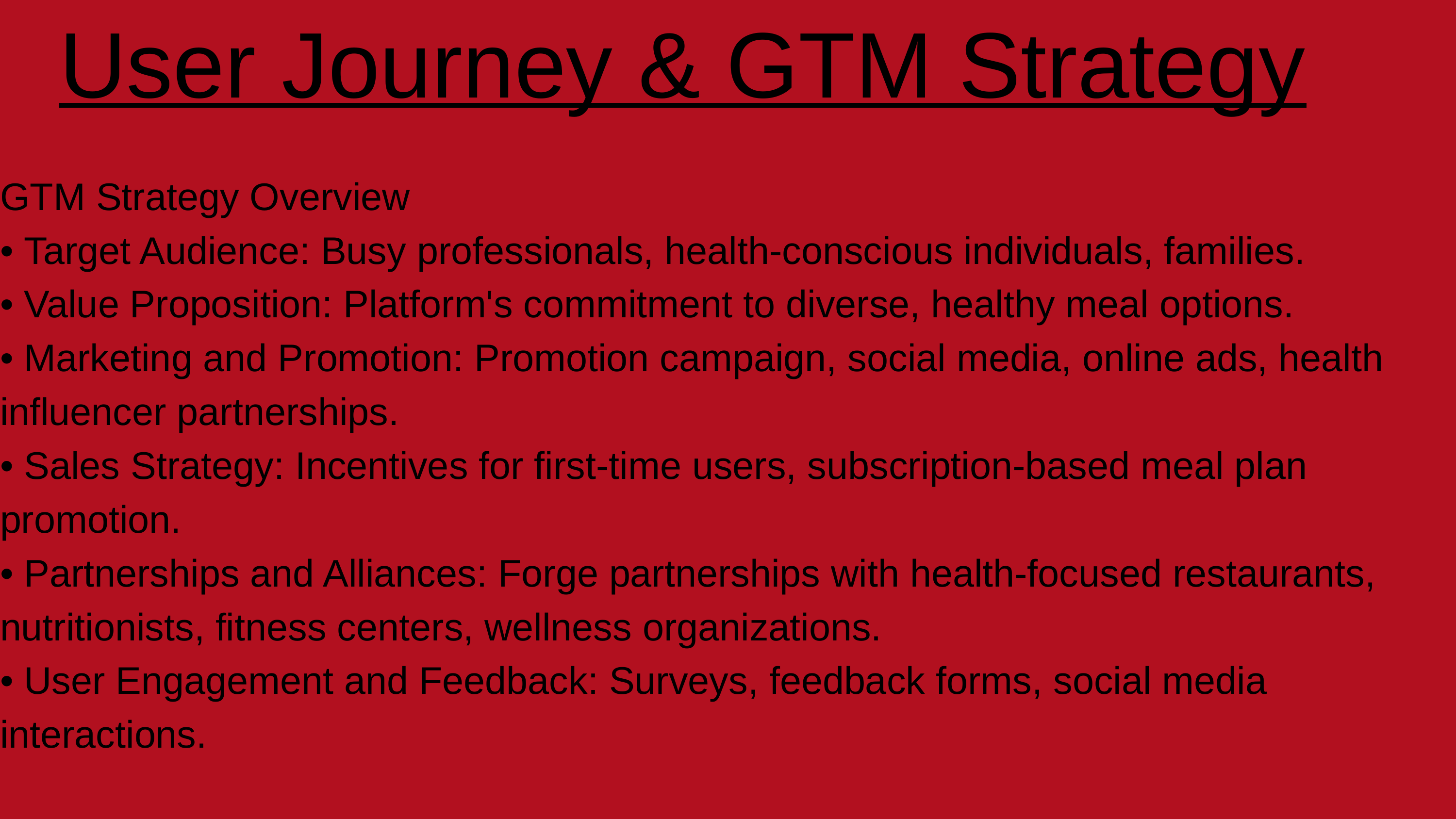

User Journey & GTM Strategy
GTM Strategy Overview
• Target Audience: Busy professionals, health-conscious individuals, families.
• Value Proposition: Platform's commitment to diverse, healthy meal options.
• Marketing and Promotion: Promotion campaign, social media, online ads, health influencer partnerships.
• Sales Strategy: Incentives for first-time users, subscription-based meal plan promotion.
• Partnerships and Alliances: Forge partnerships with health-focused restaurants, nutritionists, fitness centers, wellness organizations.
• User Engagement and Feedback: Surveys, feedback forms, social media interactions.